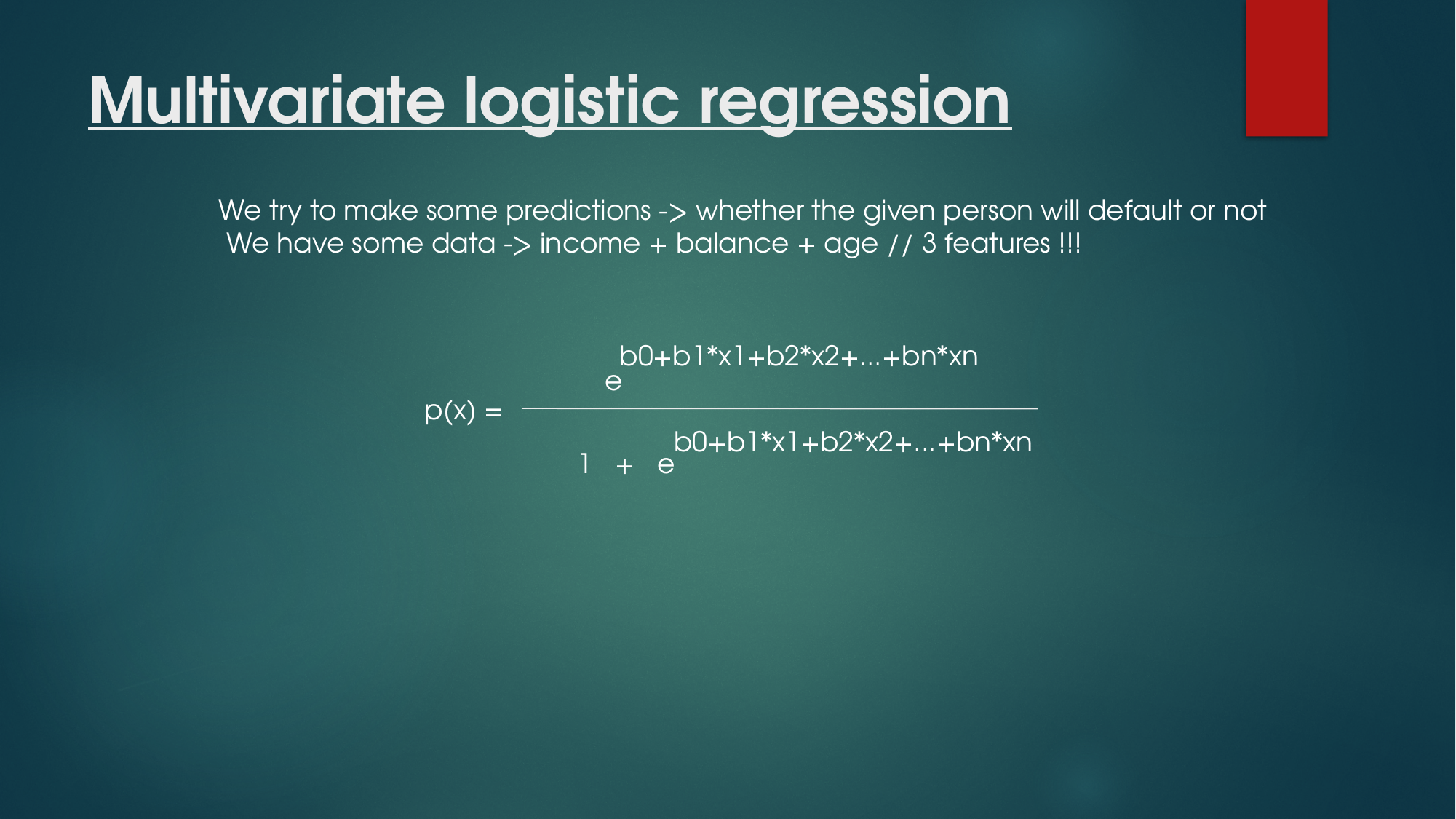

# Multivariate logistic regression
We try to make some predictions -> whether the given person will default or not
 We have some data -> income + balance + age // 3 features !!!
b0+b1*x1+b2*x2+...+bn*xn
e
p(x) =
b0+b1*x1+b2*x2+...+bn*xn
1   +   e